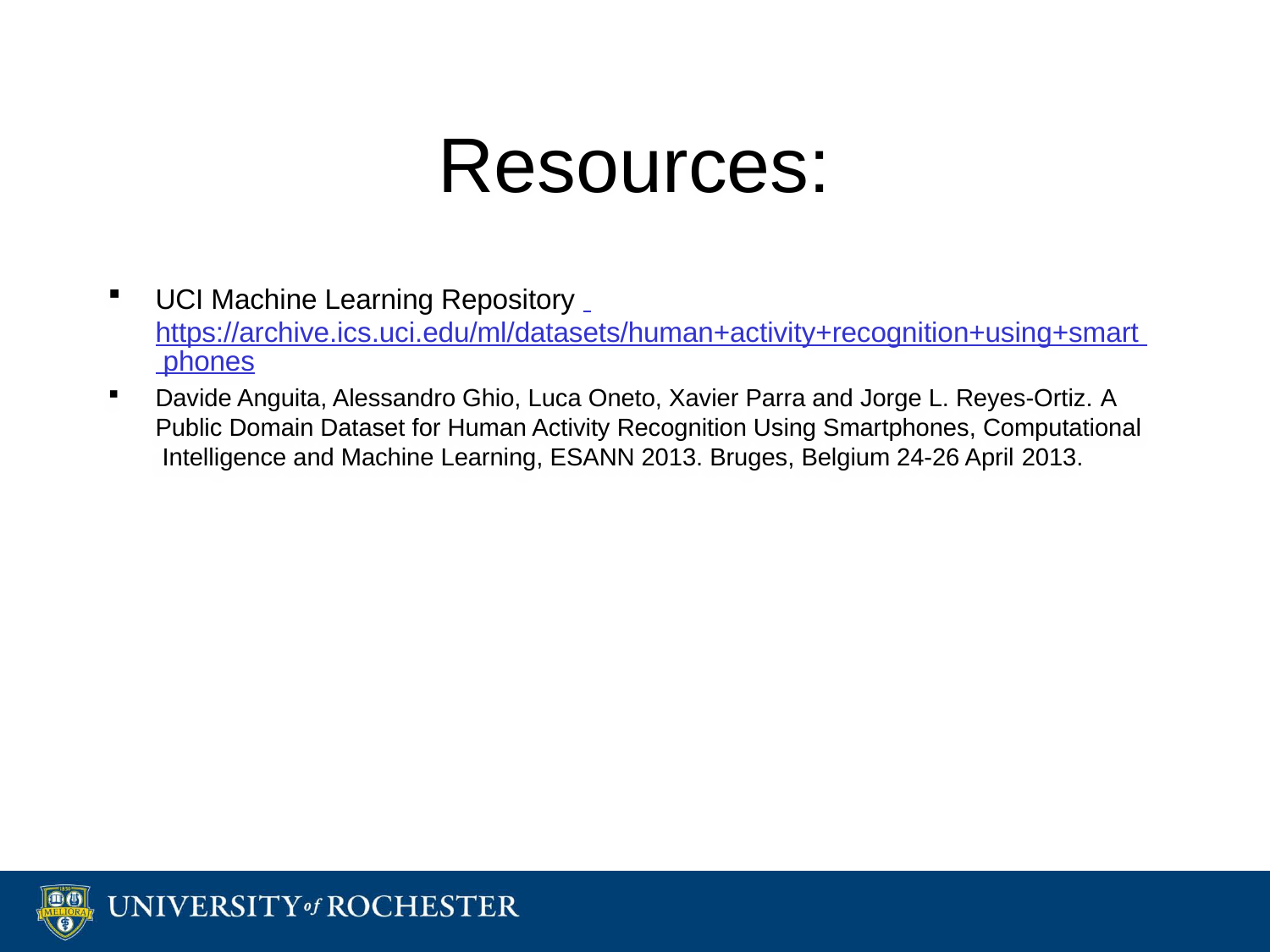

# Resources:

UCI Machine Learning Repository  https://archive.ics.uci.edu/ml/datasets/human+activity+recognition+using+smart  phones
Davide Anguita, Alessandro Ghio, Luca Oneto, Xavier Parra and Jorge L. Reyes-Ortiz. A  Public Domain Dataset for Human Activity Recognition Using Smartphones, Computational  Intelligence and Machine Learning, ESANN 2013. Bruges, Belgium 24-26 April 2013.